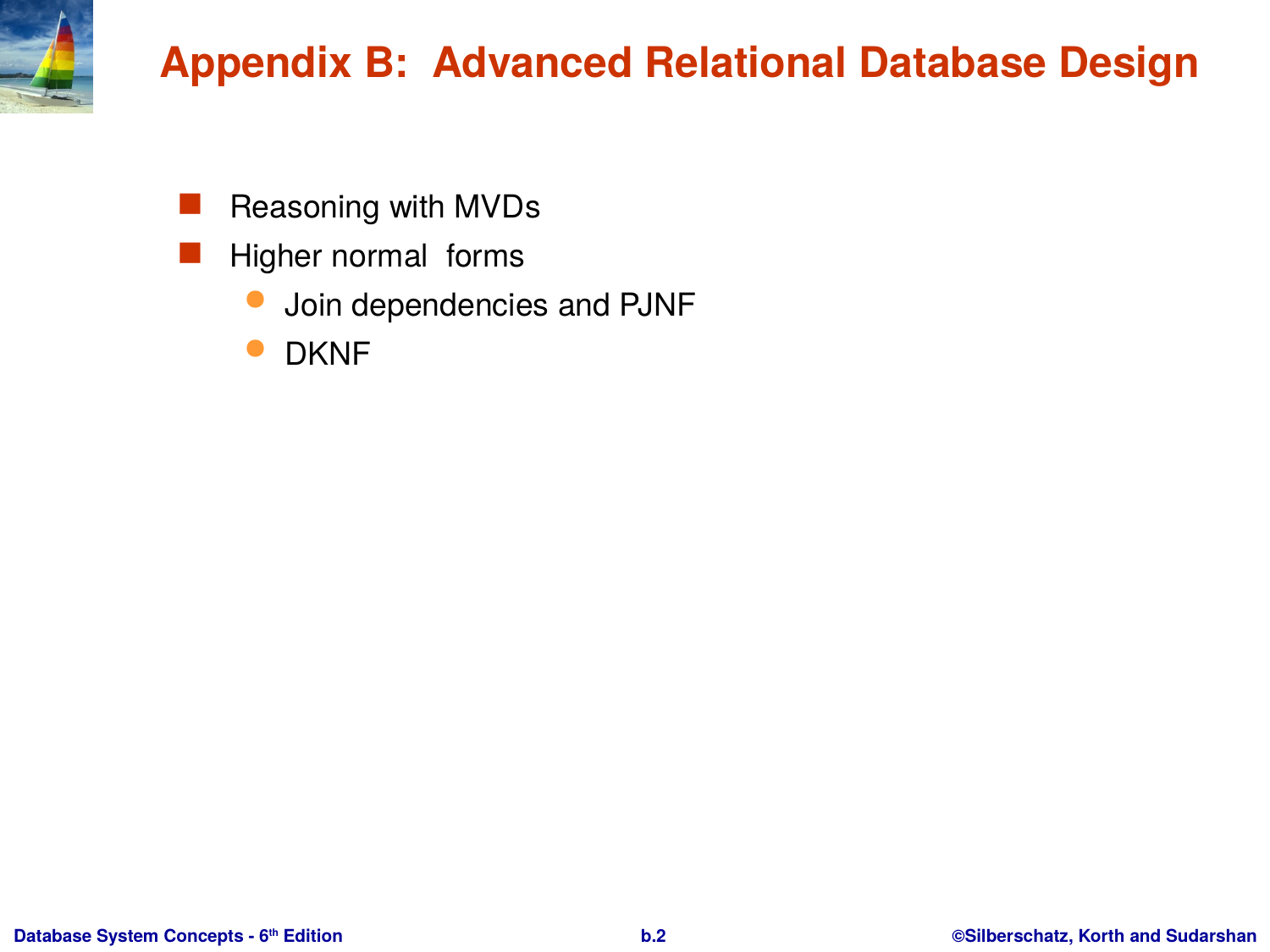

# Appendix B:  Advanced Relational Database Design
Reasoning with MVDs
Higher normal  forms
Join dependencies and PJNF
DKNF